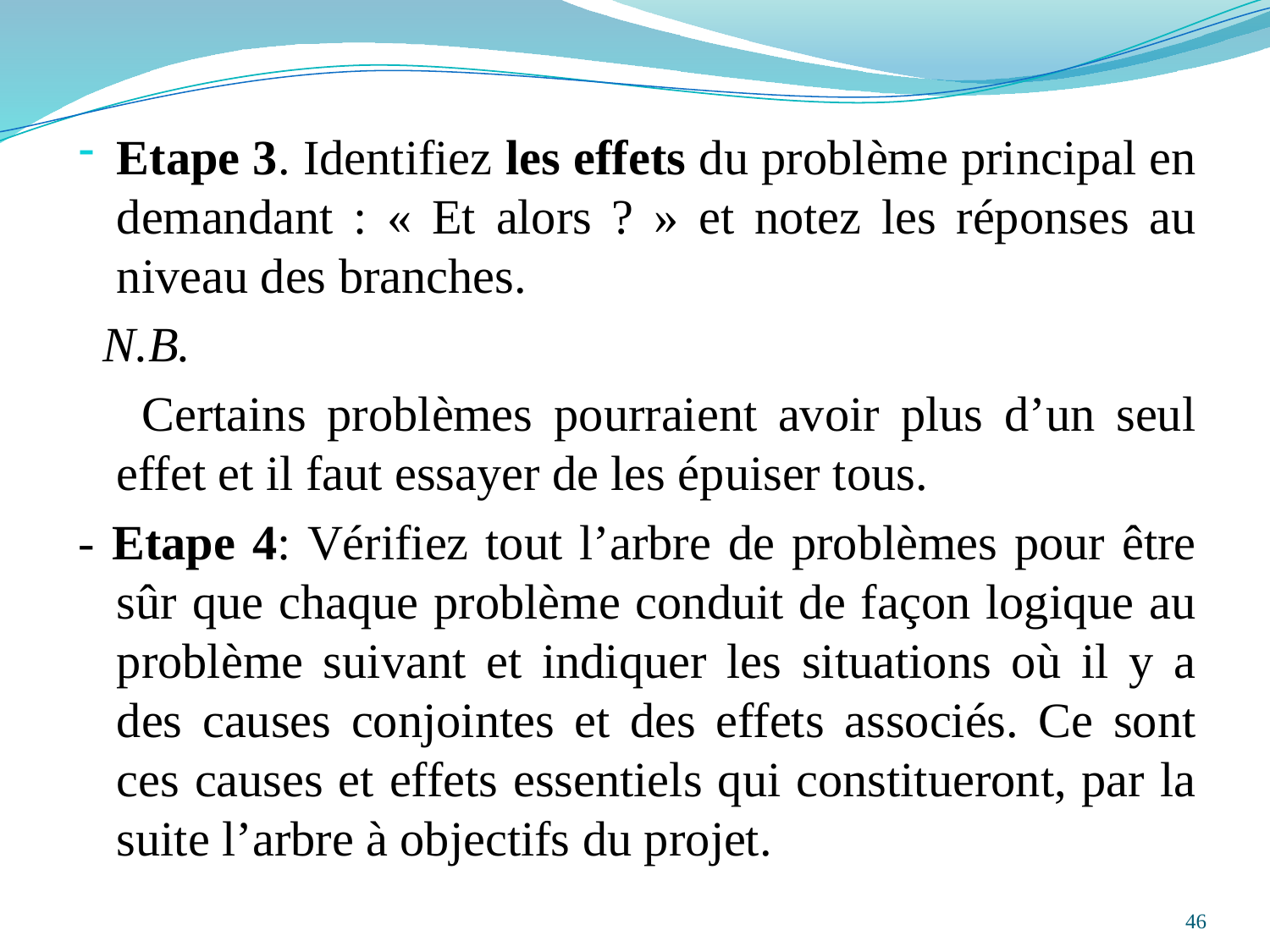

Etape 3. Identifiez les effets du problème principal en demandant : « Et alors ? » et notez les réponses au niveau des branches.
  N.B.
   Certains problèmes pourraient avoir plus d’un seul effet et il faut essayer de les épuiser tous.
- Etape 4: Vérifiez tout l’arbre de problèmes pour être sûr que chaque problème conduit de façon logique au problème suivant et indiquer les situations où il y a des causes conjointes et des effets associés. Ce sont ces causes et effets essentiels qui constitueront, par la suite l’arbre à objectifs du projet.

46